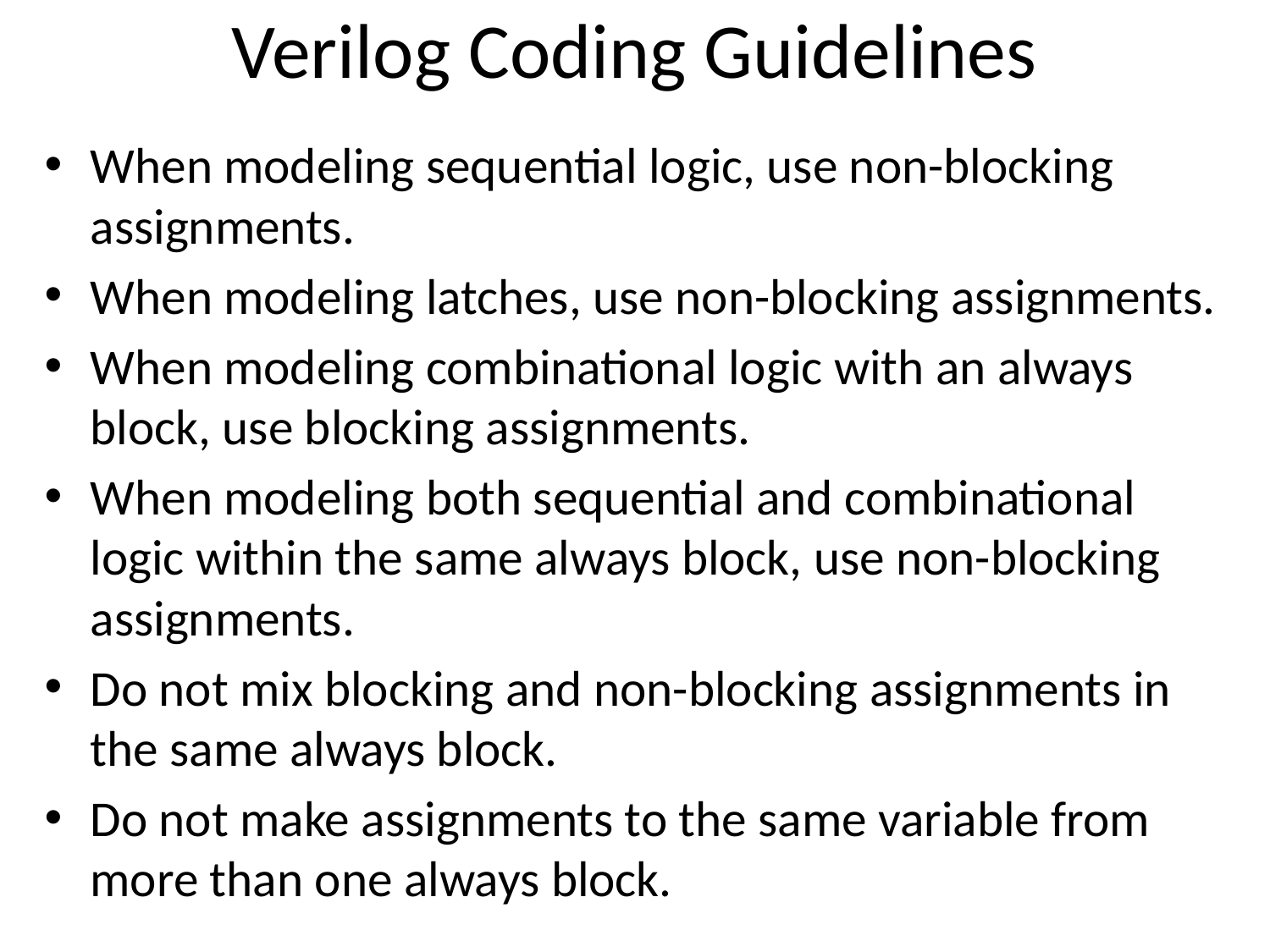

# Verilog Coding Guidelines
When modeling sequential logic, use non-blocking assignments.
When modeling latches, use non-blocking assignments.
When modeling combinational logic with an always block, use blocking assignments.
When modeling both sequential and combinational logic within the same always block, use non-blocking assignments.
Do not mix blocking and non-blocking assignments in the same always block.
Do not make assignments to the same variable from more than one always block.